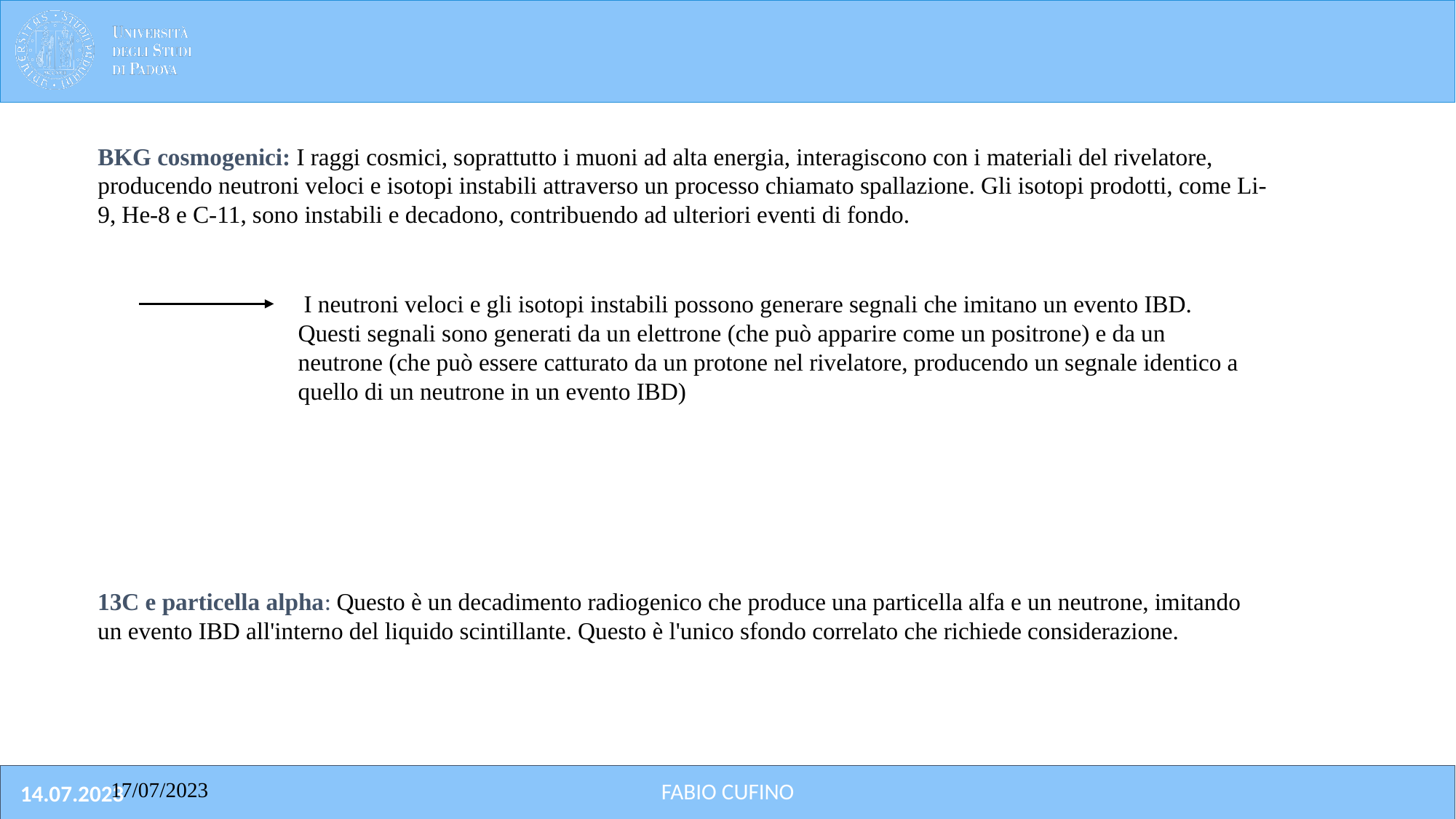

BKG cosmogenici: I raggi cosmici, soprattutto i muoni ad alta energia, interagiscono con i materiali del rivelatore, producendo neutroni veloci e isotopi instabili attraverso un processo chiamato spallazione. Gli isotopi prodotti, come Li-9, He-8 e C-11, sono instabili e decadono, contribuendo ad ulteriori eventi di fondo.
 I neutroni veloci e gli isotopi instabili possono generare segnali che imitano un evento IBD. Questi segnali sono generati da un elettrone (che può apparire come un positrone) e da un neutrone (che può essere catturato da un protone nel rivelatore, producendo un segnale identico a quello di un neutrone in un evento IBD)
13C e particella alpha: Questo è un decadimento radiogenico che produce una particella alfa e un neutrone, imitando un evento IBD all'interno del liquido scintillante. Questo è l'unico sfondo correlato che richiede considerazione.

17/07/2023
14.07.2023